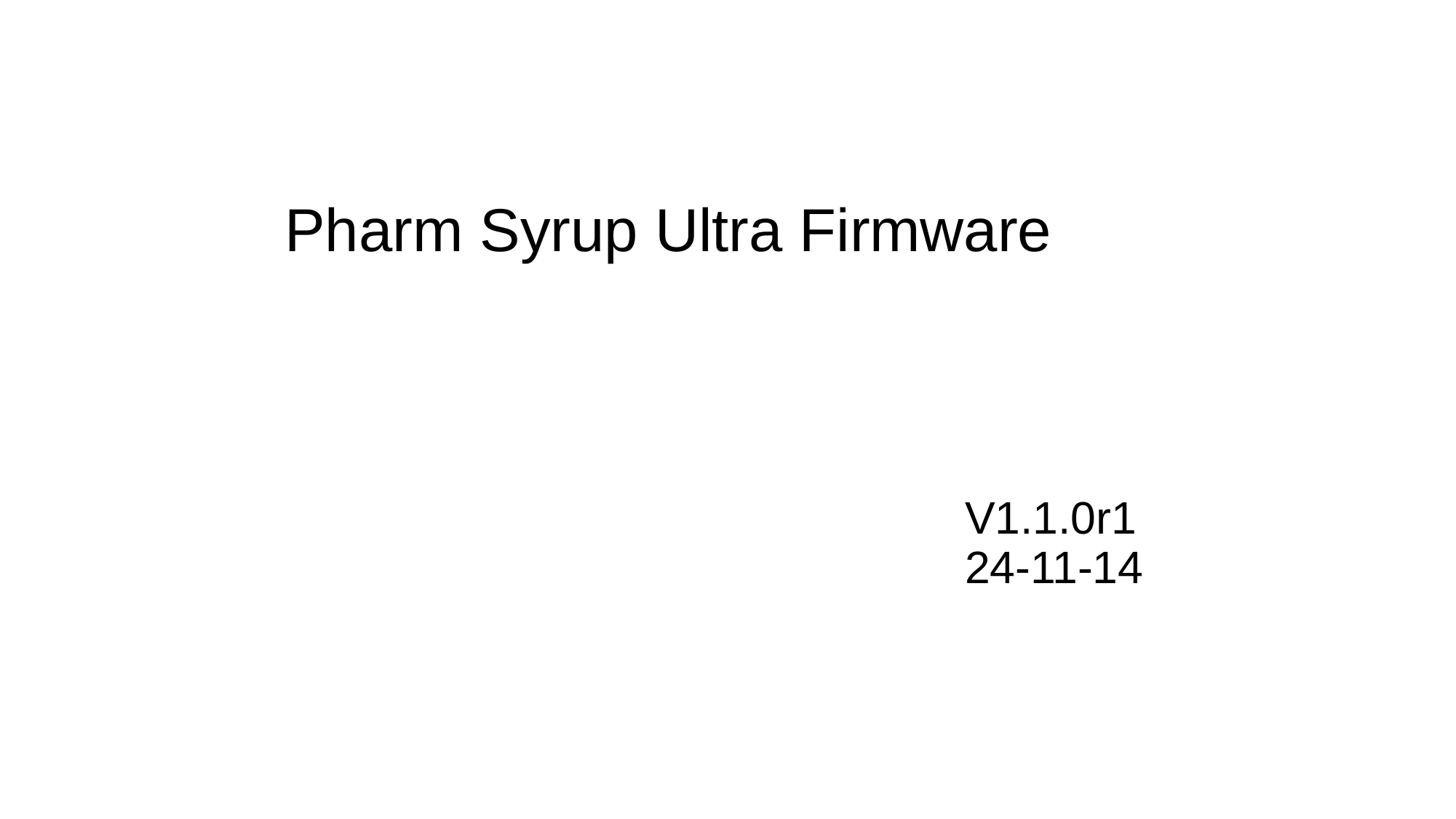

# Pharm Syrup Ultra Firmware
V1.1.0r1
24-11-14